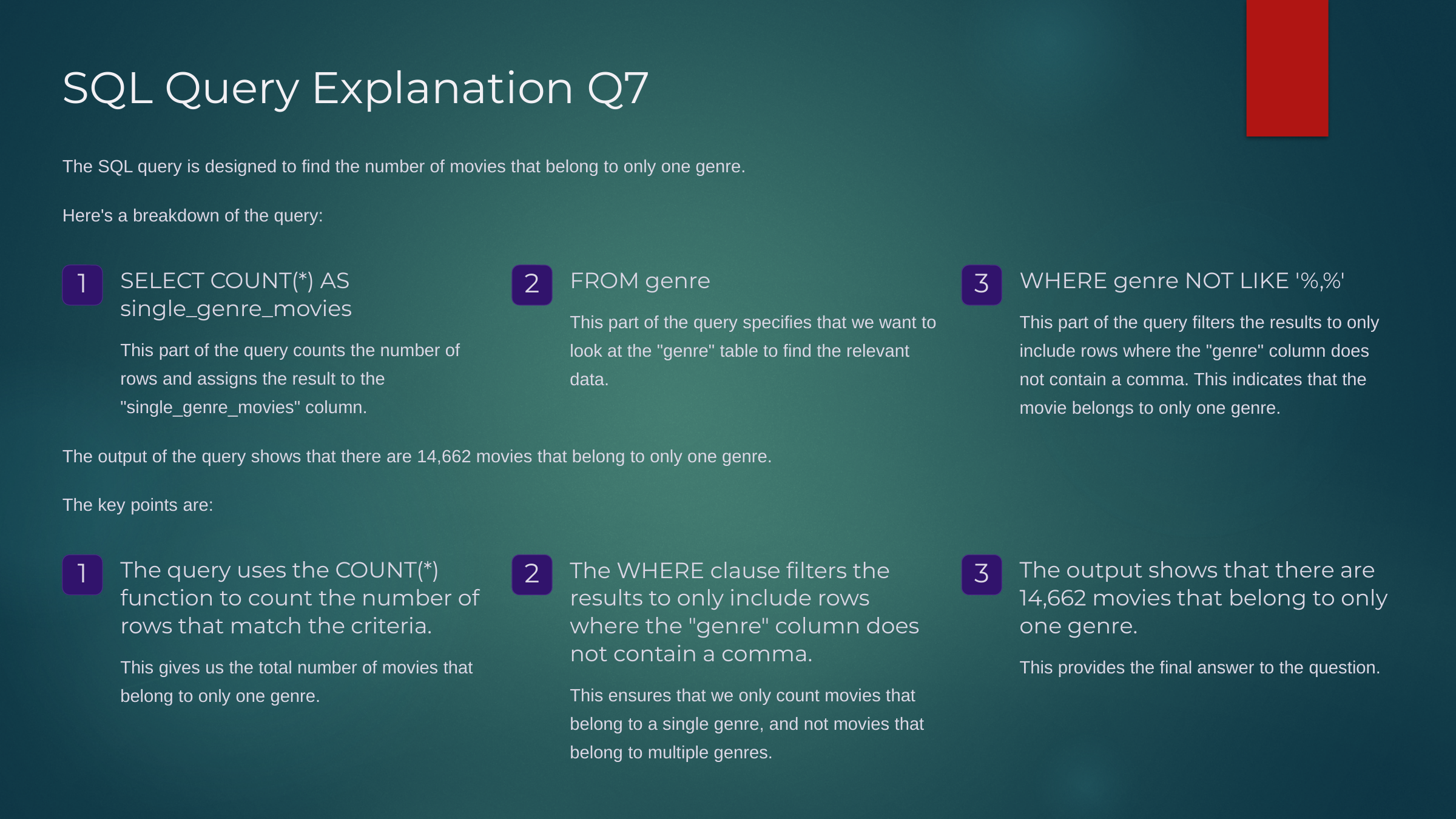

SQL Query Explanation Q7
The SQL query is designed to find the number of movies that belong to only one genre.
Here's a breakdown of the query:

SELECT COUNT(*) AS single_genre_movies

FROM genre

WHERE genre NOT LIKE '%,%'
1
2
3
This part of the query specifies that we want to look at the "genre" table to find the relevant data.
This part of the query filters the results to only include rows where the "genre" column does not contain a comma. This indicates that the movie belongs to only one genre.
This part of the query counts the number of rows and assigns the result to the "single_genre_movies" column.
The output of the query shows that there are 14,662 movies that belong to only one genre.
The key points are:

The query uses the COUNT(*) function to count the number of rows that match the criteria.

The WHERE clause filters the results to only include rows where the "genre" column does not contain a comma.

The output shows that there are 14,662 movies that belong to only one genre.
1
2
3
This gives us the total number of movies that belong to only one genre.
This provides the final answer to the question.
This ensures that we only count movies that belong to a single genre, and not movies that belong to multiple genres.